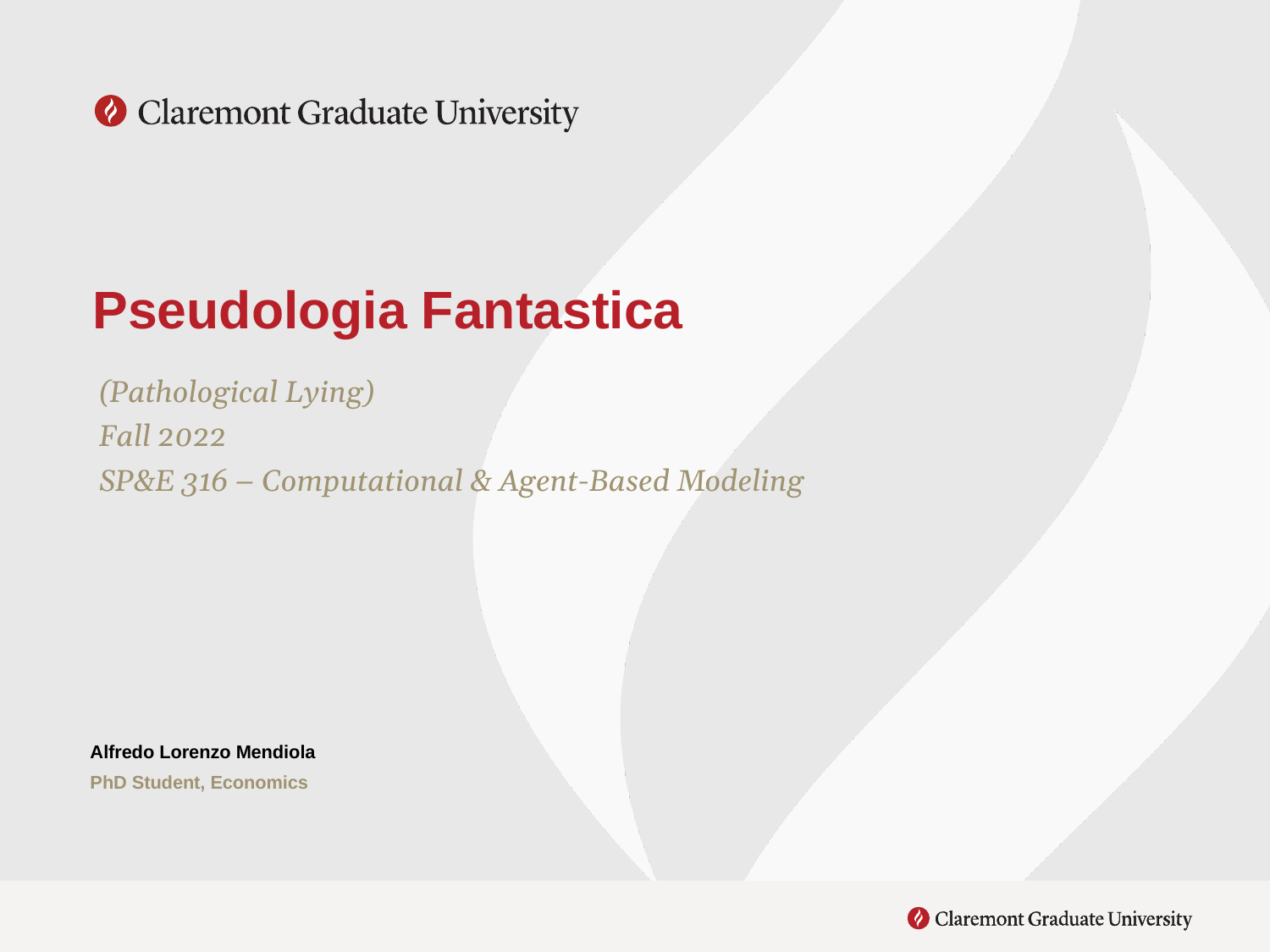

# Pseudologia Fantastica
(Pathological Lying)
Fall 2022
SP&E 316 – Computational & Agent-Based Modeling
Alfredo Lorenzo Mendiola
PhD Student, Economics